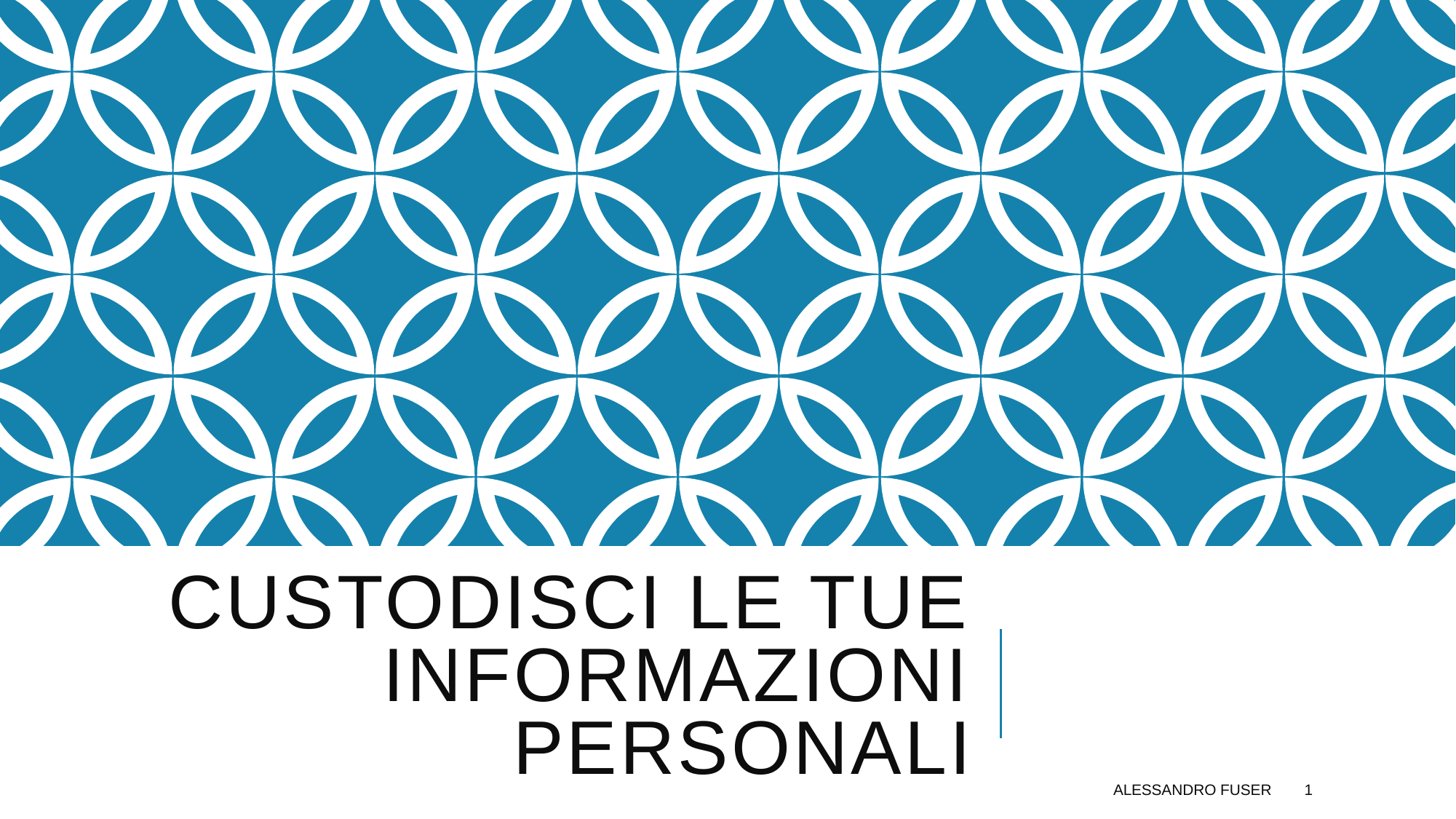

# Custodisci le tue informazioni personali

Alessandro Fuser
1